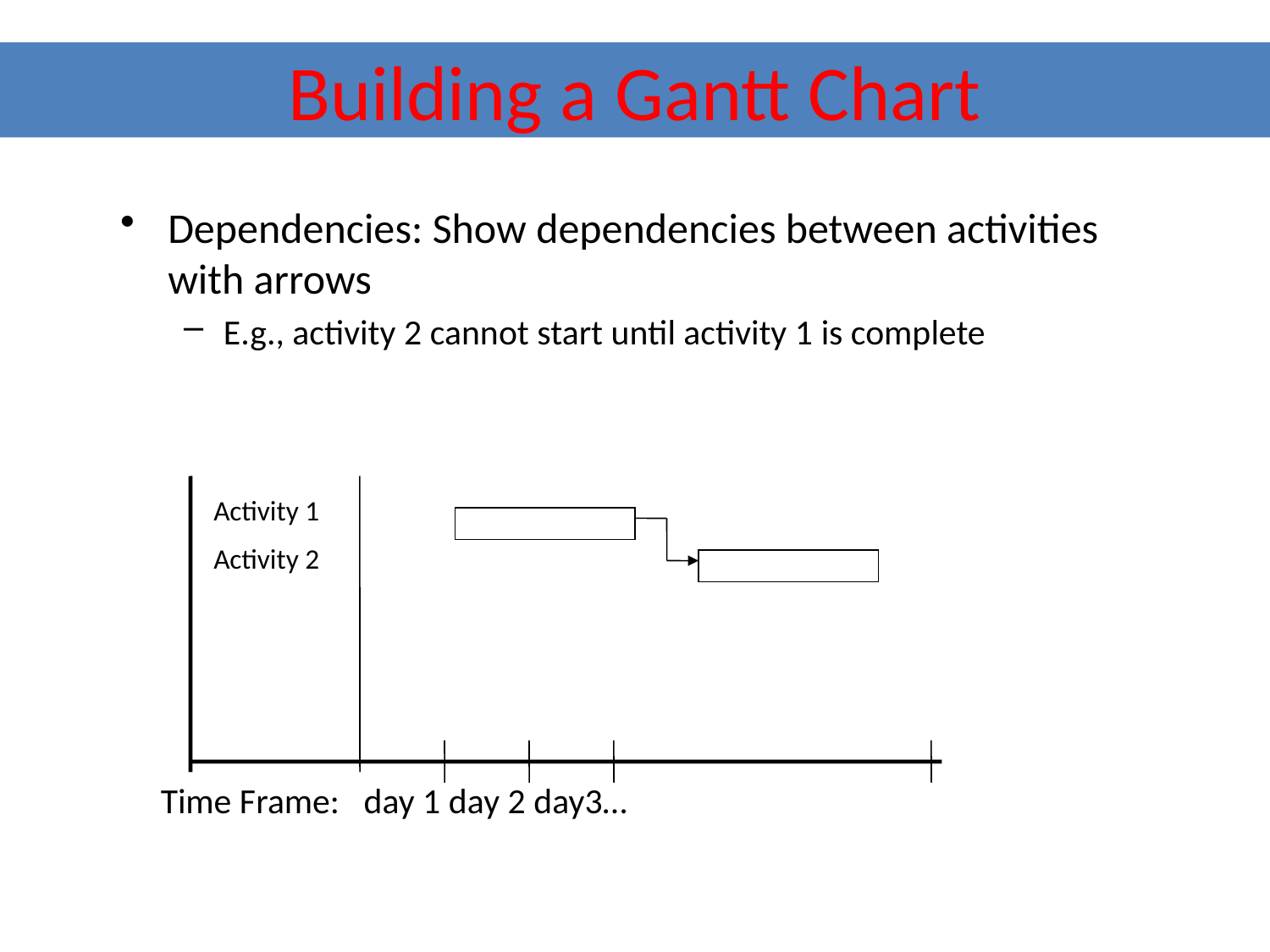

Building a Gantt Chart
Dependencies: Show dependencies between activities with arrows
E.g., activity 2 cannot start until activity 1 is complete

Activity 1
Activity 2

Time Frame:   day 1 day 2 day3…